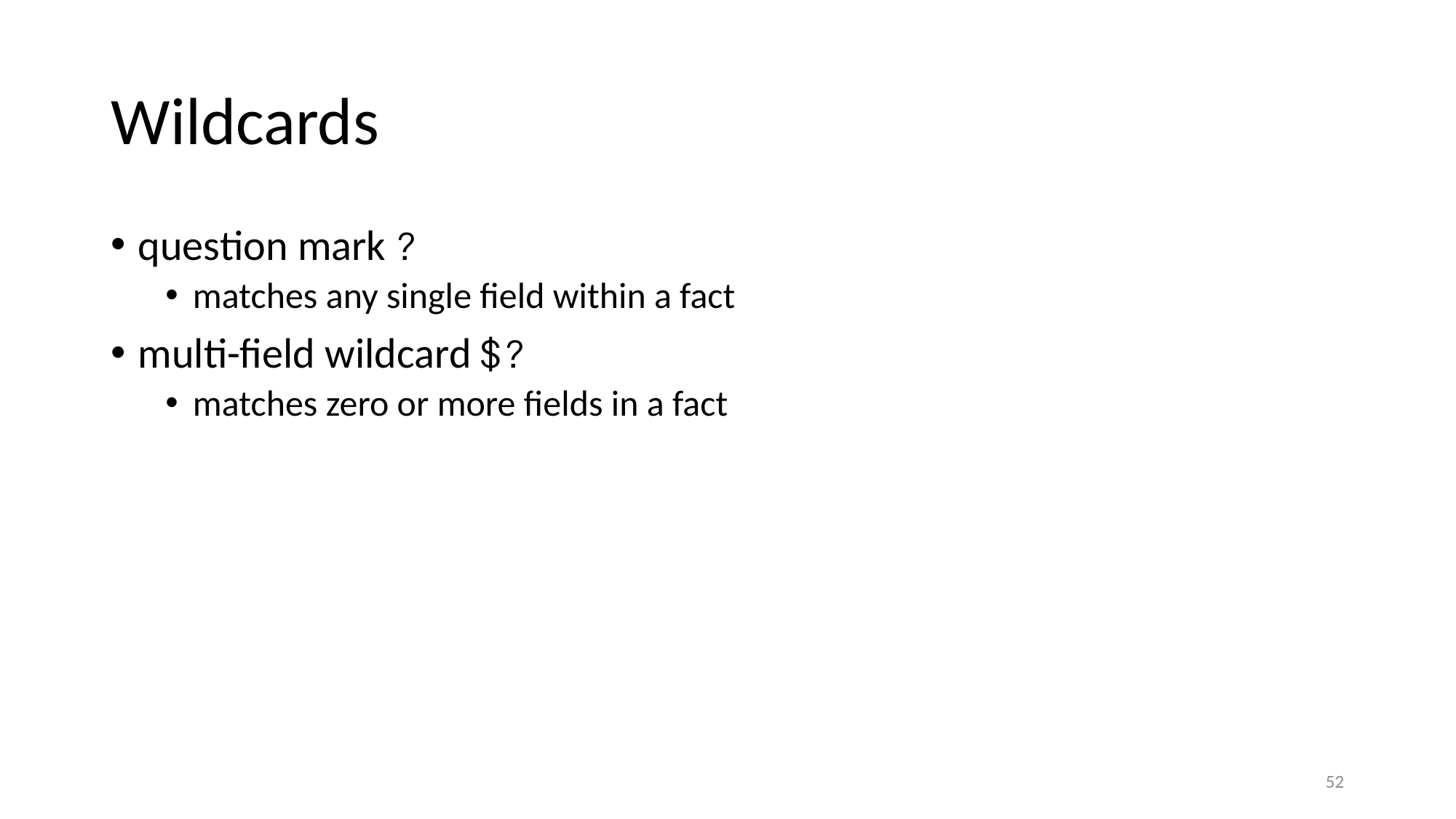

# Wildcards
question mark ?
matches any single field within a fact
multi-field wildcard $?
matches zero or more fields in a fact
52